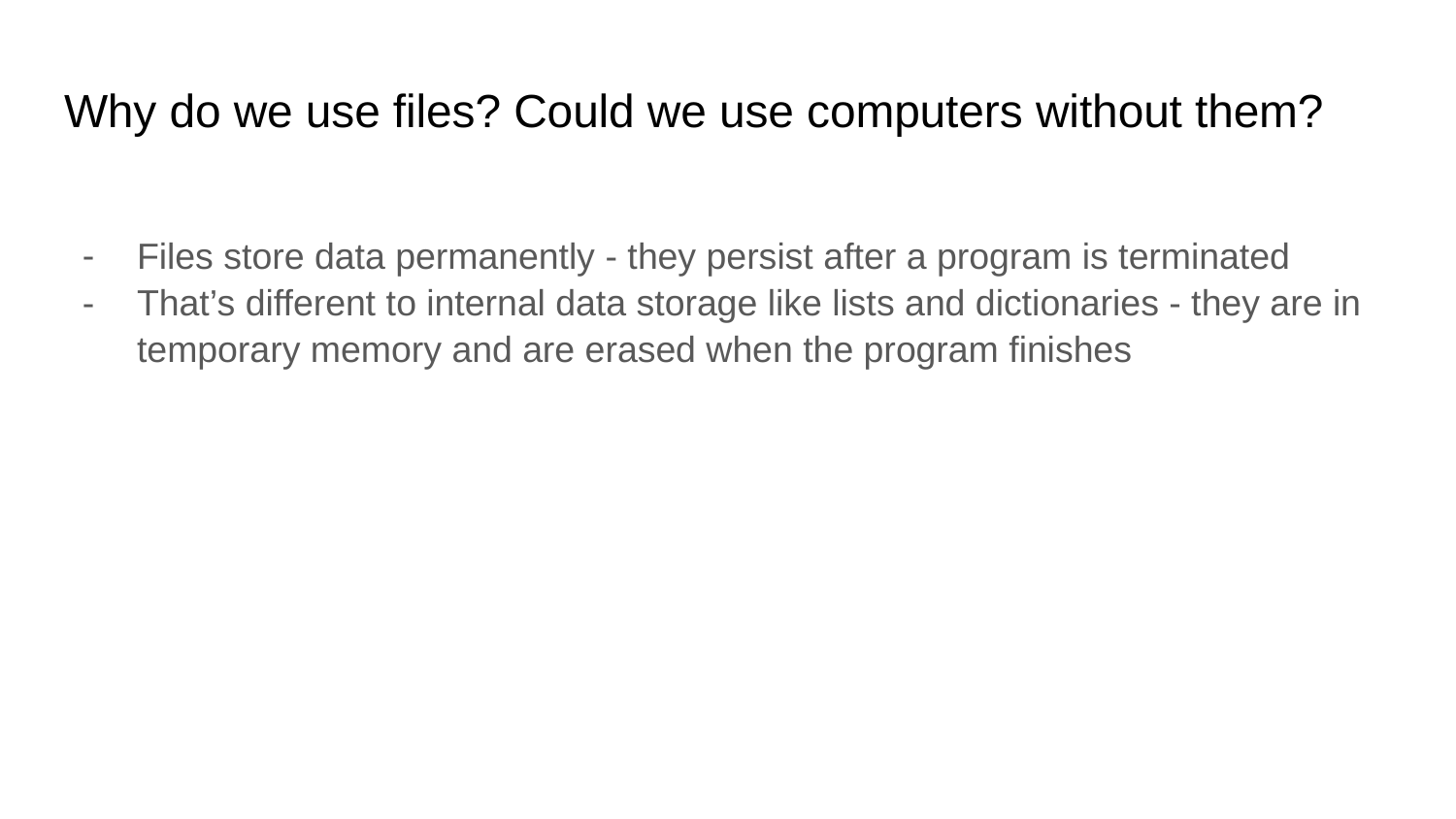

# Why do we use files? Could we use computers without them?
Files store data permanently - they persist after a program is terminated
That’s different to internal data storage like lists and dictionaries - they are in temporary memory and are erased when the program finishes